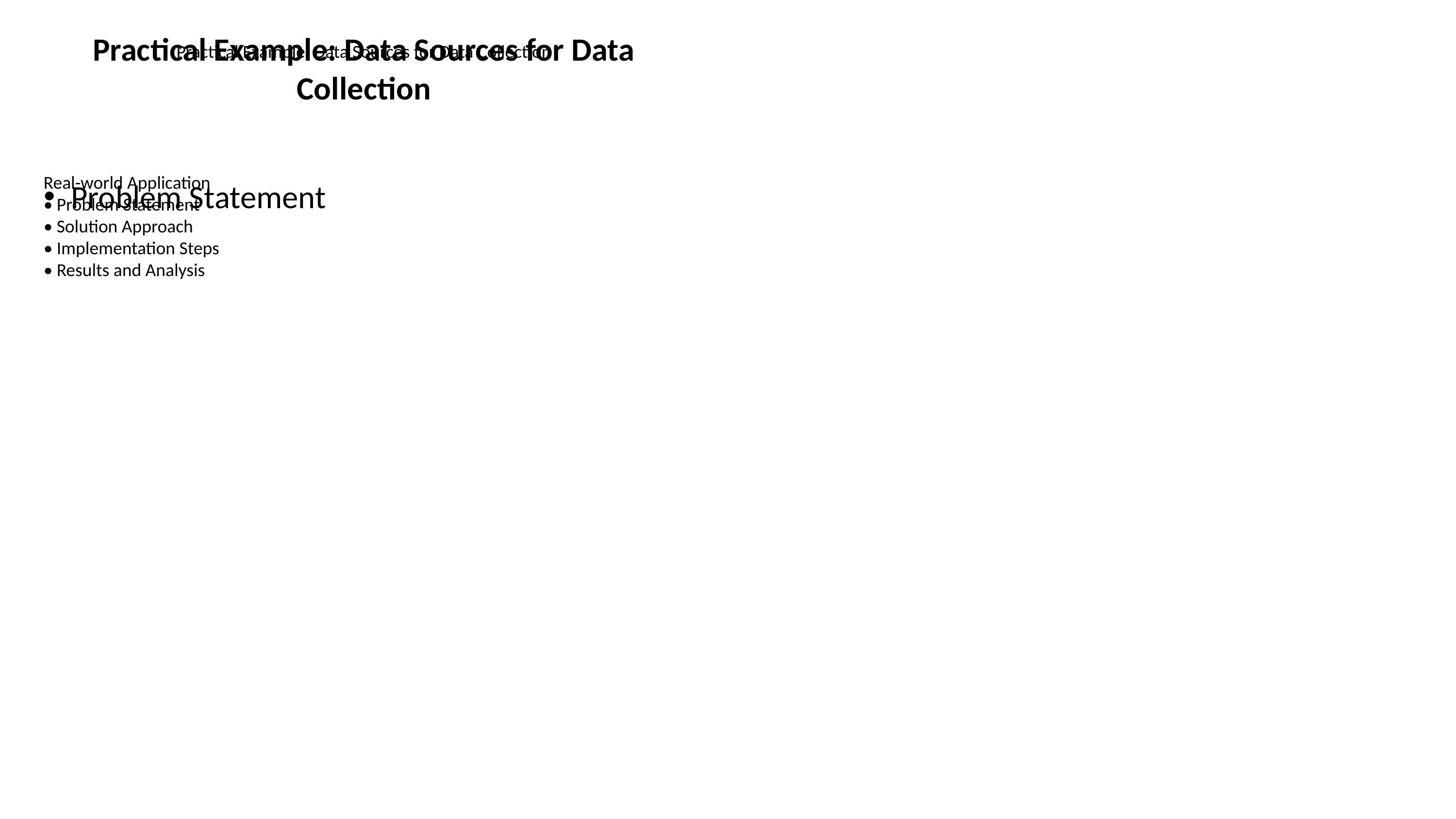

# Practical Example: Data Sources for Data Collection
Practical Example: Data Sources for Data Collection

Problem Statement

Real-world Application
• Problem Statement
• Solution Approach
• Implementation Steps
• Results and Analysis